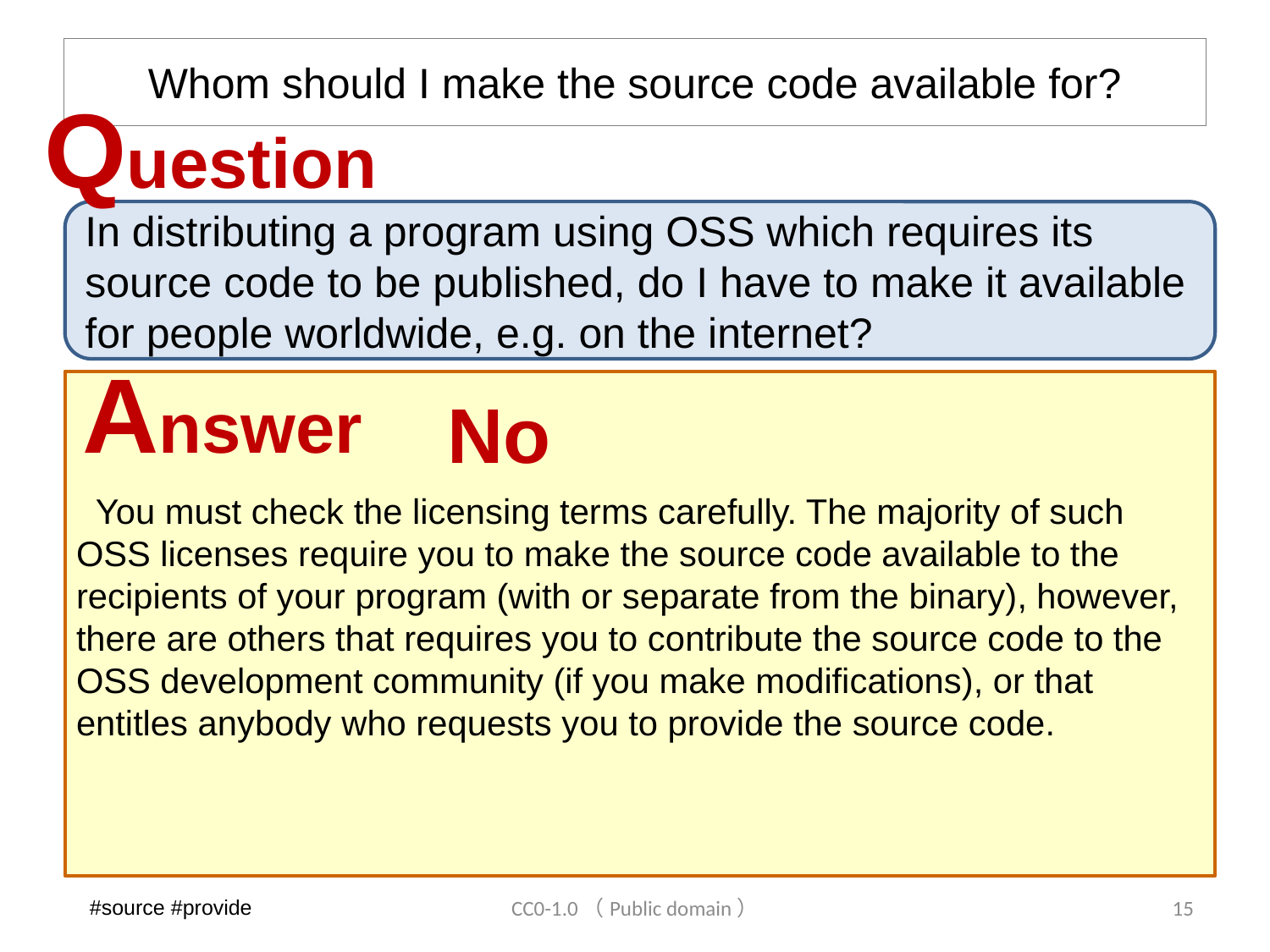

# Whom should I make the source code available for?
Question
In distributing a program using OSS which requires its source code to be published, do I have to make it available for people worldwide, e.g. on the internet?
Answer

No
  You must check the licensing terms carefully. The majority of such OSS licenses require you to make the source code available to the recipients of your program (with or separate from the binary), however, there are others that requires you to contribute the source code to the OSS development community (if you make modifications), or that entitles anybody who requests you to provide the source code.
CC0-1.0（Public domain）
15
#source #provide